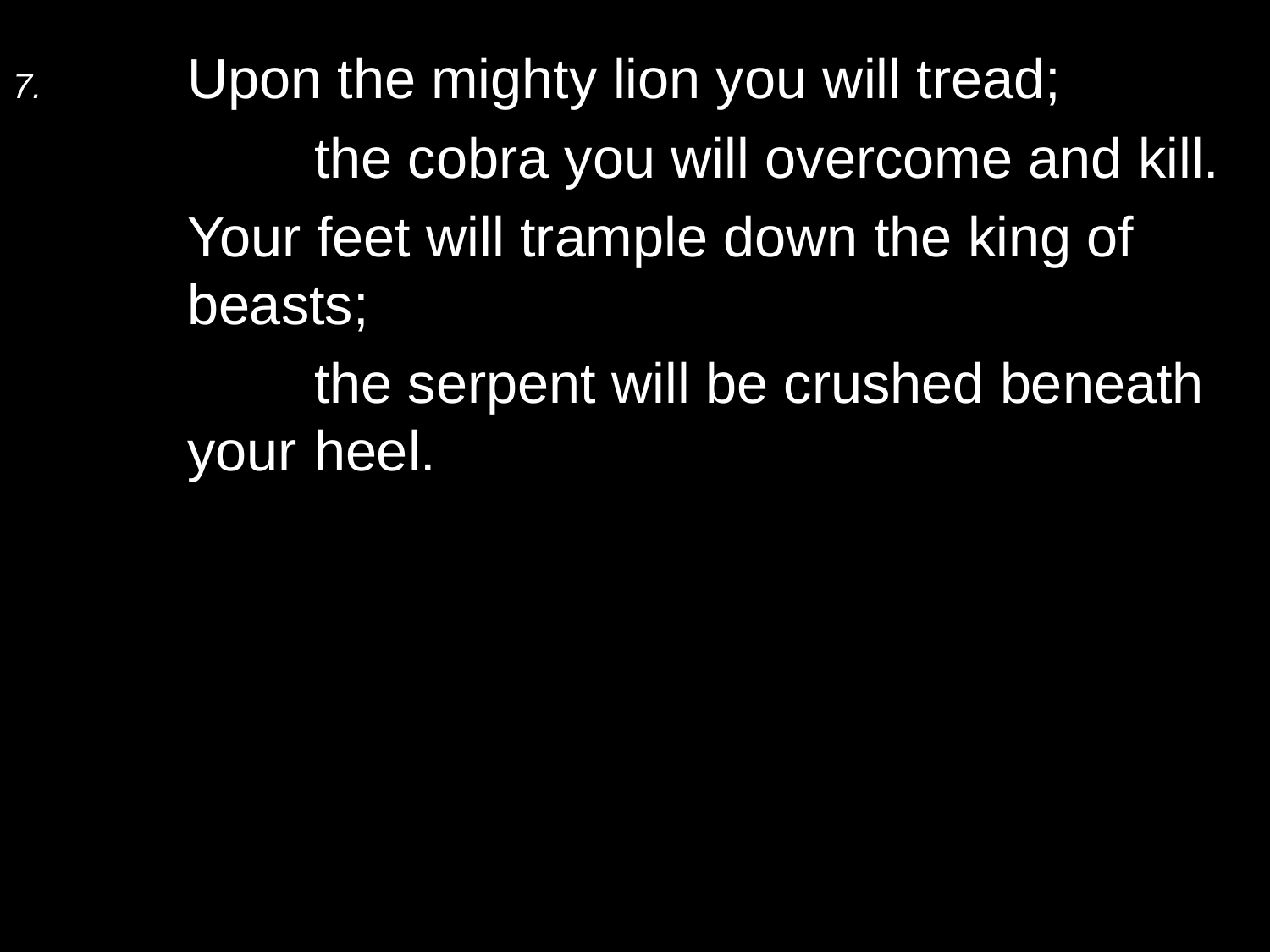

7.	Upon the mighty lion you will tread;
		the cobra you will overcome and kill.
	Your feet will trample down the king of beasts;
		the serpent will be crushed beneath your 	heel.